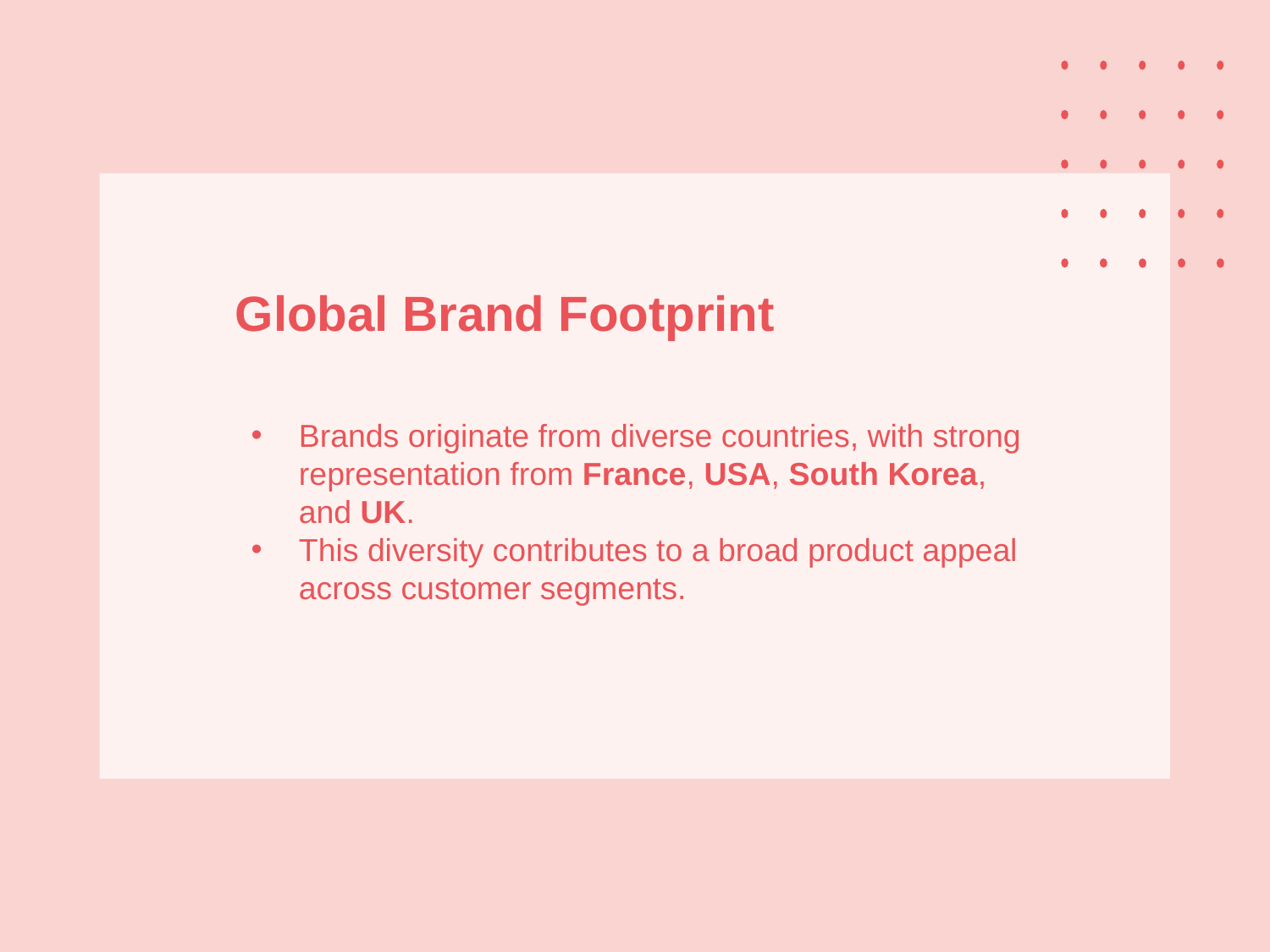

# Global Brand Footprint
Brands originate from diverse countries, with strong representation from France, USA, South Korea, and UK.
This diversity contributes to a broad product appeal across customer segments.